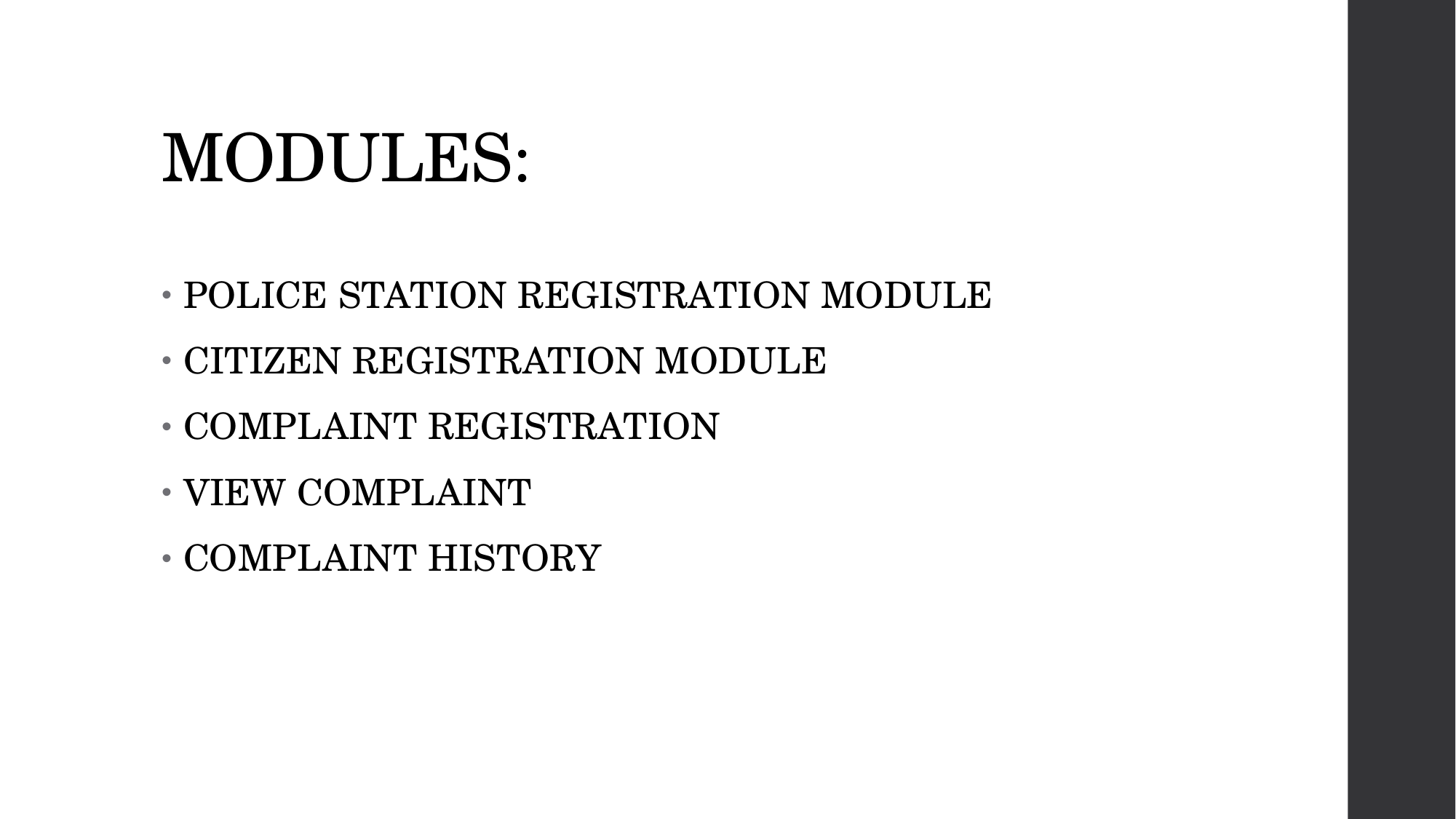

# MODULES:
POLICE STATION REGISTRATION MODULE
CITIZEN REGISTRATION MODULE
COMPLAINT REGISTRATION
VIEW COMPLAINT
COMPLAINT HISTORY